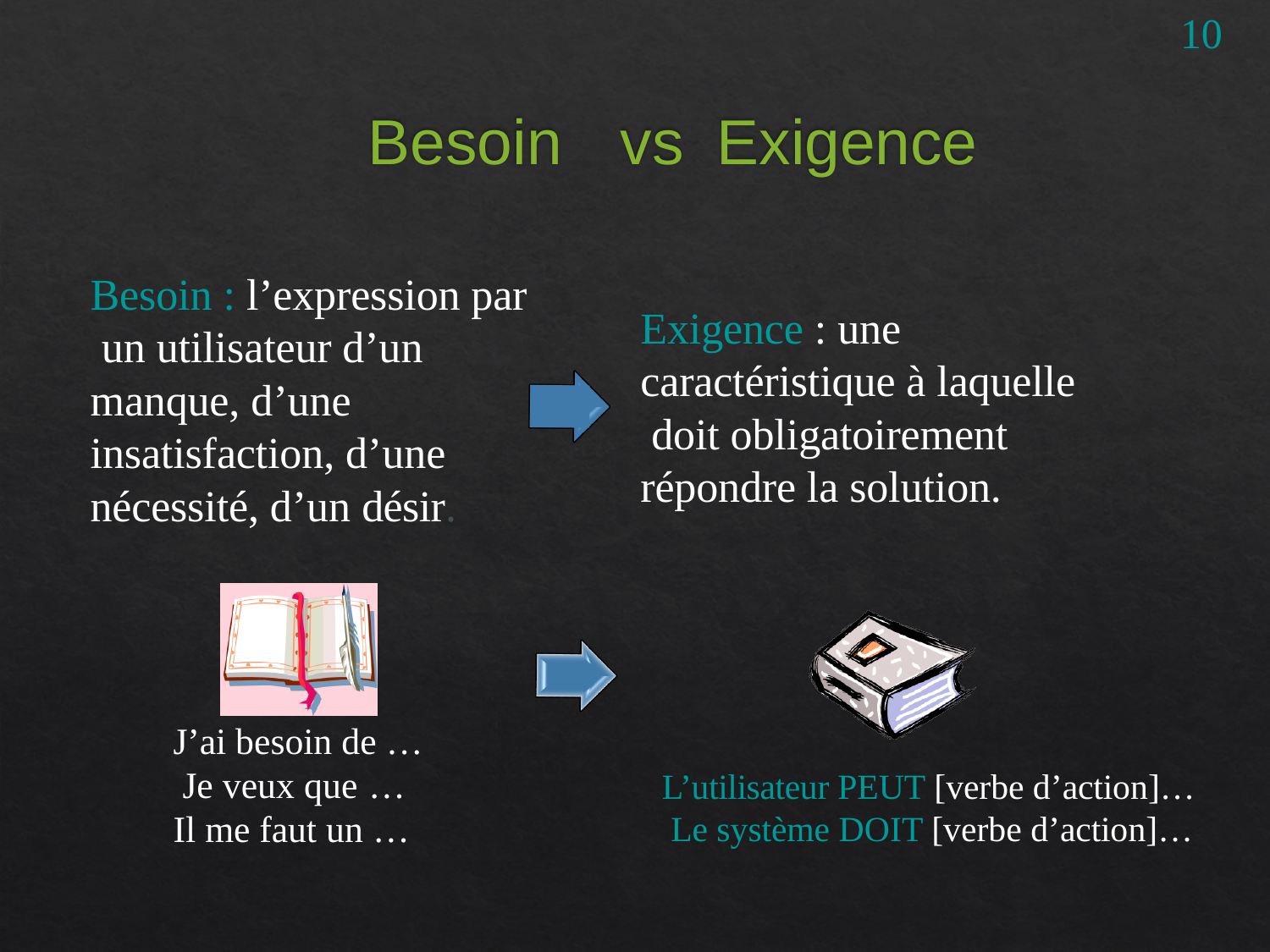

10
# Besoin	vs	Exigence
Besoin : l’expression par  un utilisateur d’un  manque, d’une  insatisfaction, d’une  nécessité, d’un désir.
Exigence : une  caractéristique à laquelle  doit obligatoirement  répondre la solution.

J’ai besoin de …  Je veux que	…  Il me faut un …
L’utilisateur PEUT [verbe d’action]…  Le système DOIT [verbe d’action]…